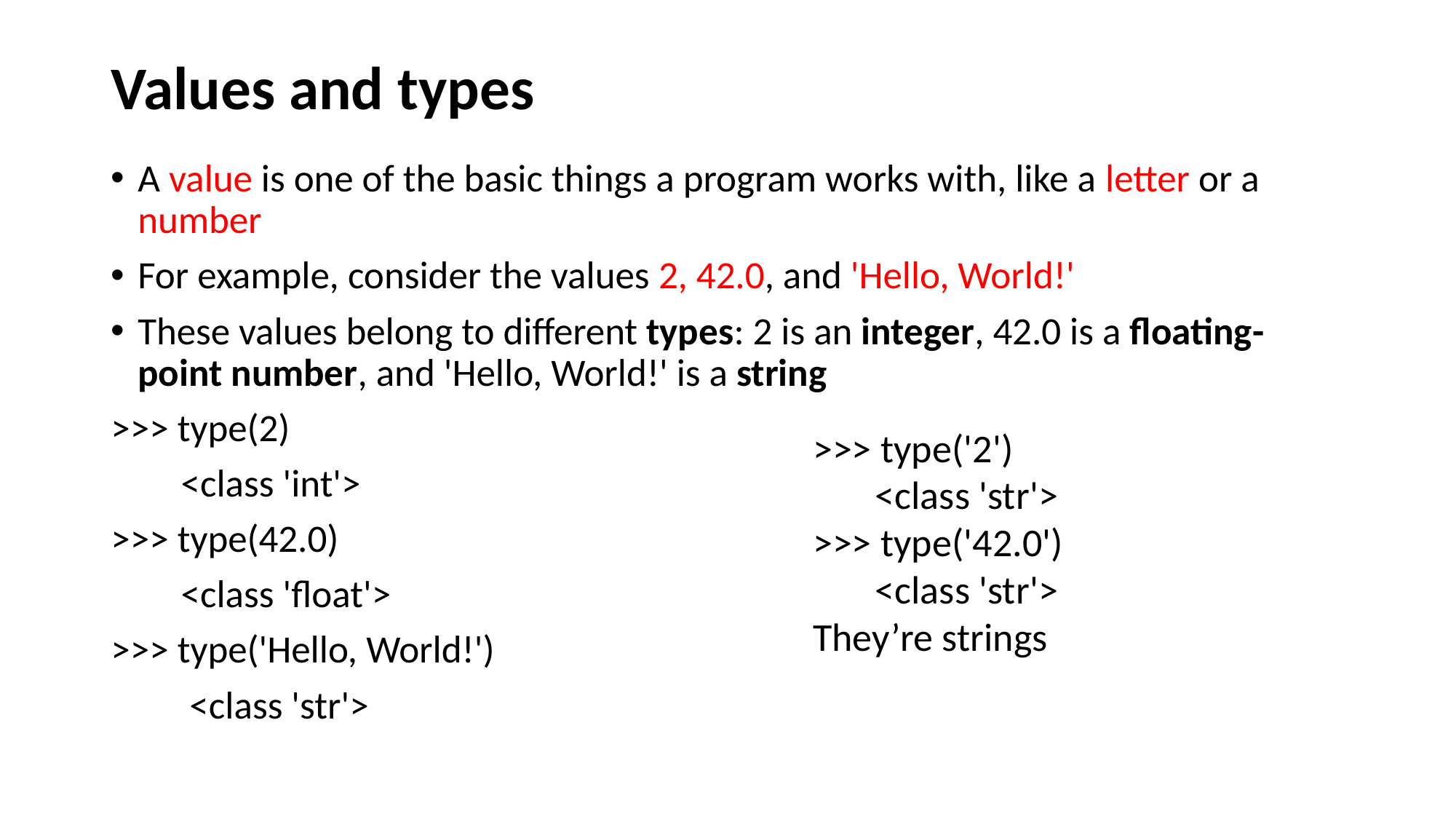

# Values and types
A value is one of the basic things a program works with, like a letter or a number
For example, consider the values 2, 42.0, and 'Hello, World!'
These values belong to different types: 2 is an integer, 42.0 is a floating-point number, and 'Hello, World!' is a string
>>> type(2)
        <class 'int'>
>>> type(42.0)
        <class 'float'>
>>> type('Hello, World!')
         <class 'str'>
>>> type('2')
       <class 'str'>
>>> type('42.0')
       <class 'str'>
They’re strings